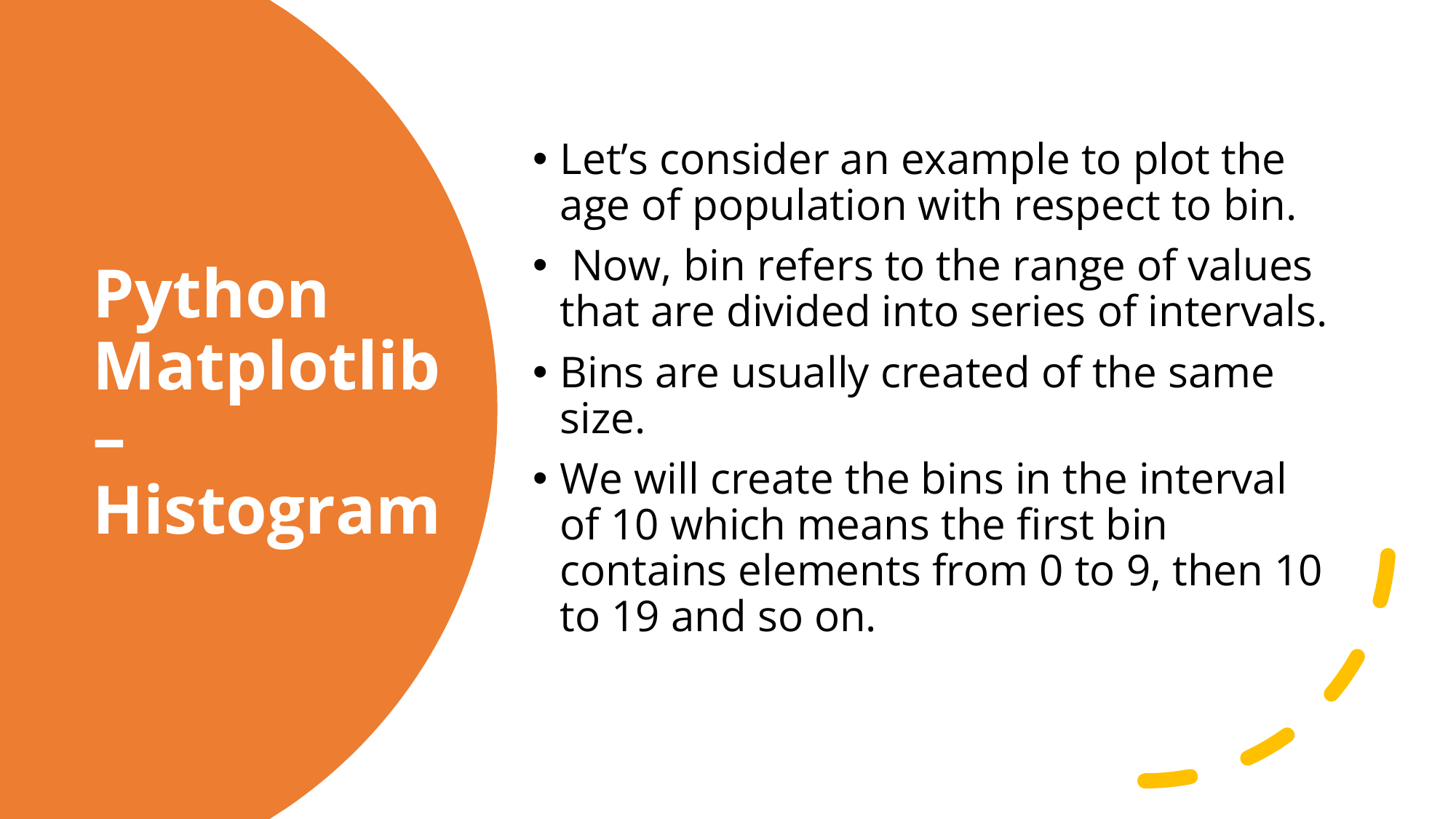

Let’s consider an example to plot the age of population with respect to bin.
 Now, bin refers to the range of values that are divided into series of intervals.
Bins are usually created of the same size.
We will create the bins in the interval of 10 which means the first bin contains elements from 0 to 9, then 10 to 19 and so on.
# Python Matplotlib – Histogram